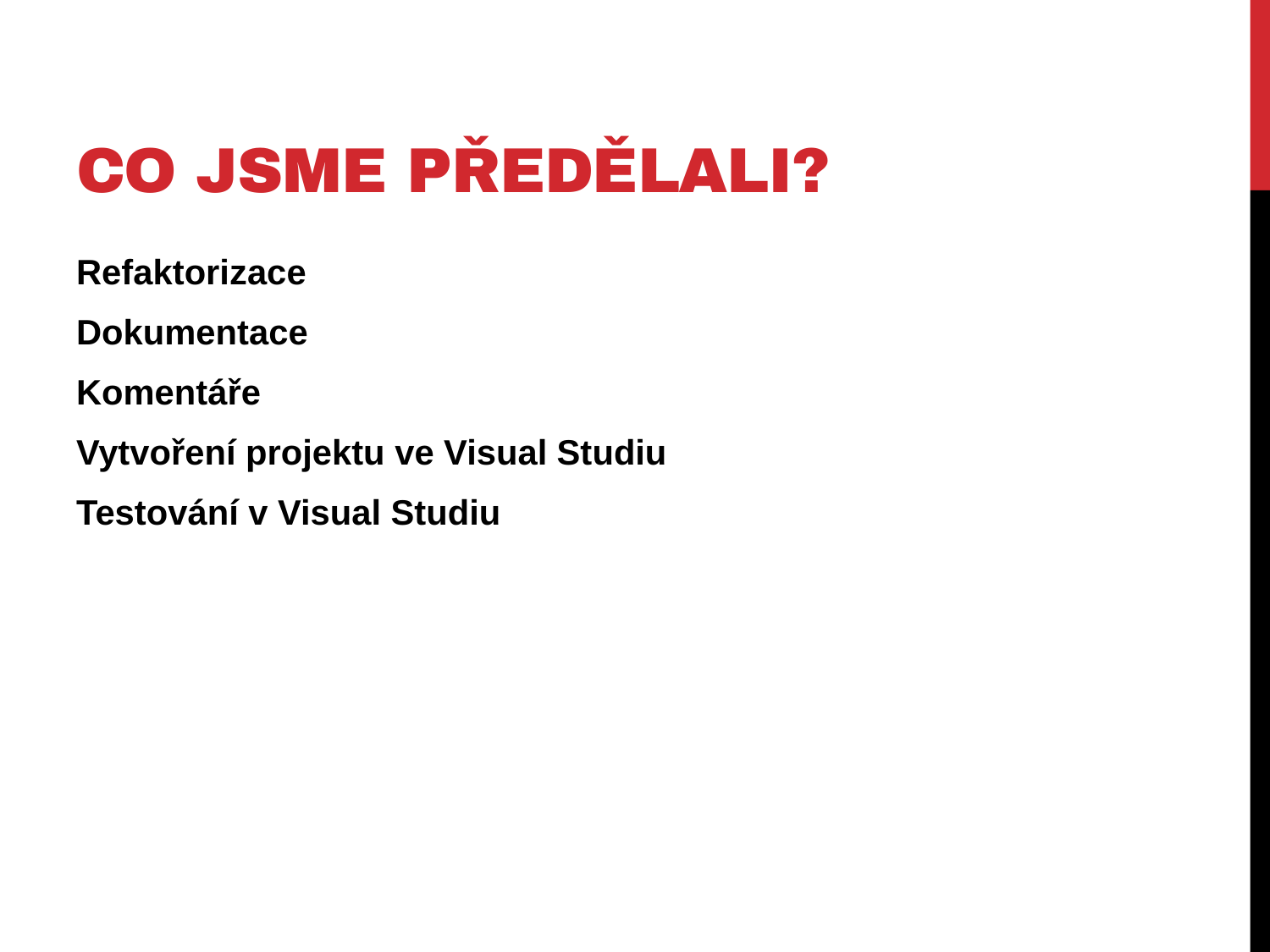

# CO jsme předělali?
Refaktorizace
Dokumentace
Komentáře
Vytvoření projektu ve Visual Studiu
Testování v Visual Studiu